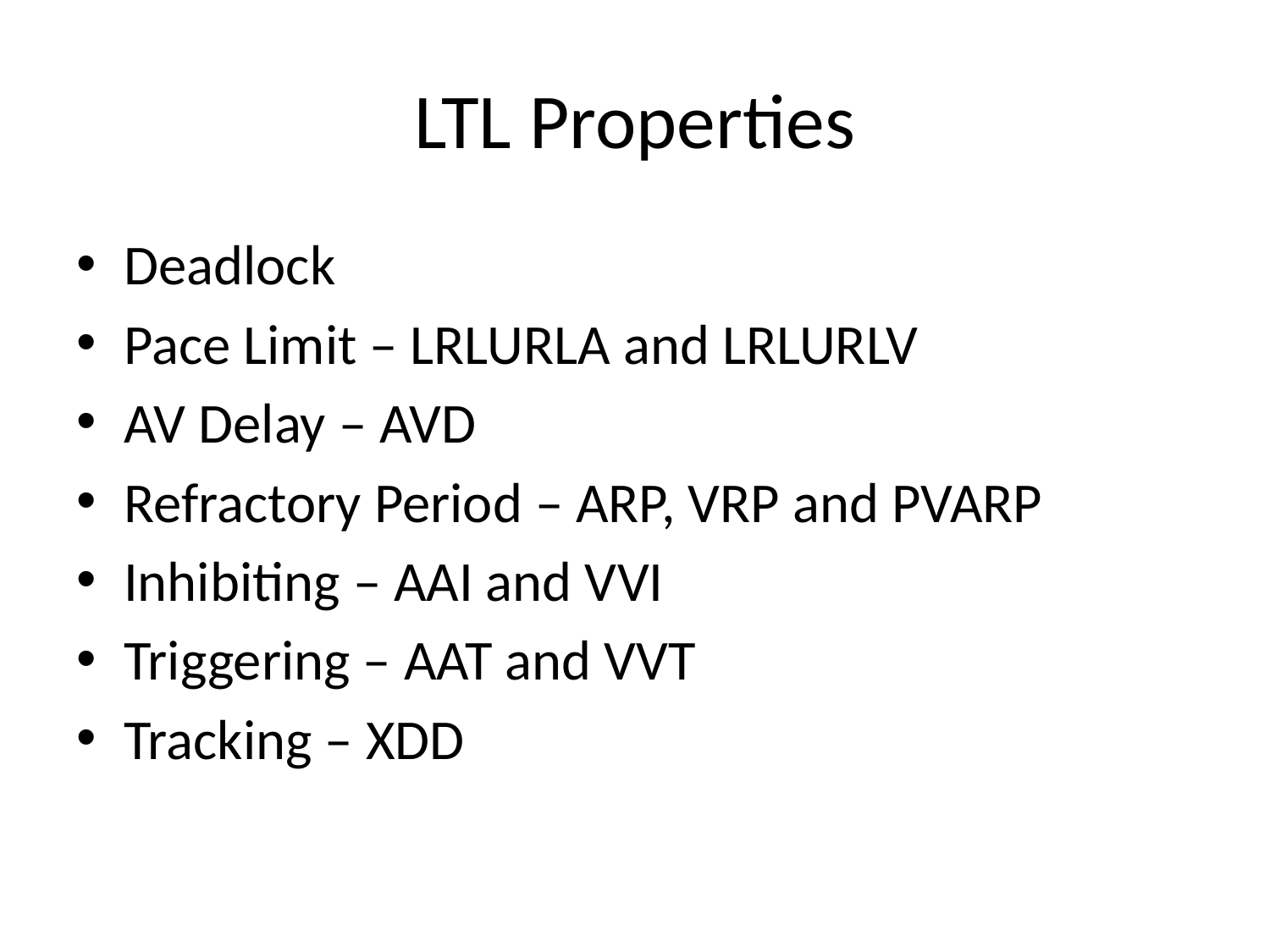

# LTL Properties
Deadlock
Pace Limit – LRLURLA and LRLURLV
AV Delay – AVD
Refractory Period – ARP, VRP and PVARP
Inhibiting – AAI and VVI
Triggering – AAT and VVT
Tracking – XDD